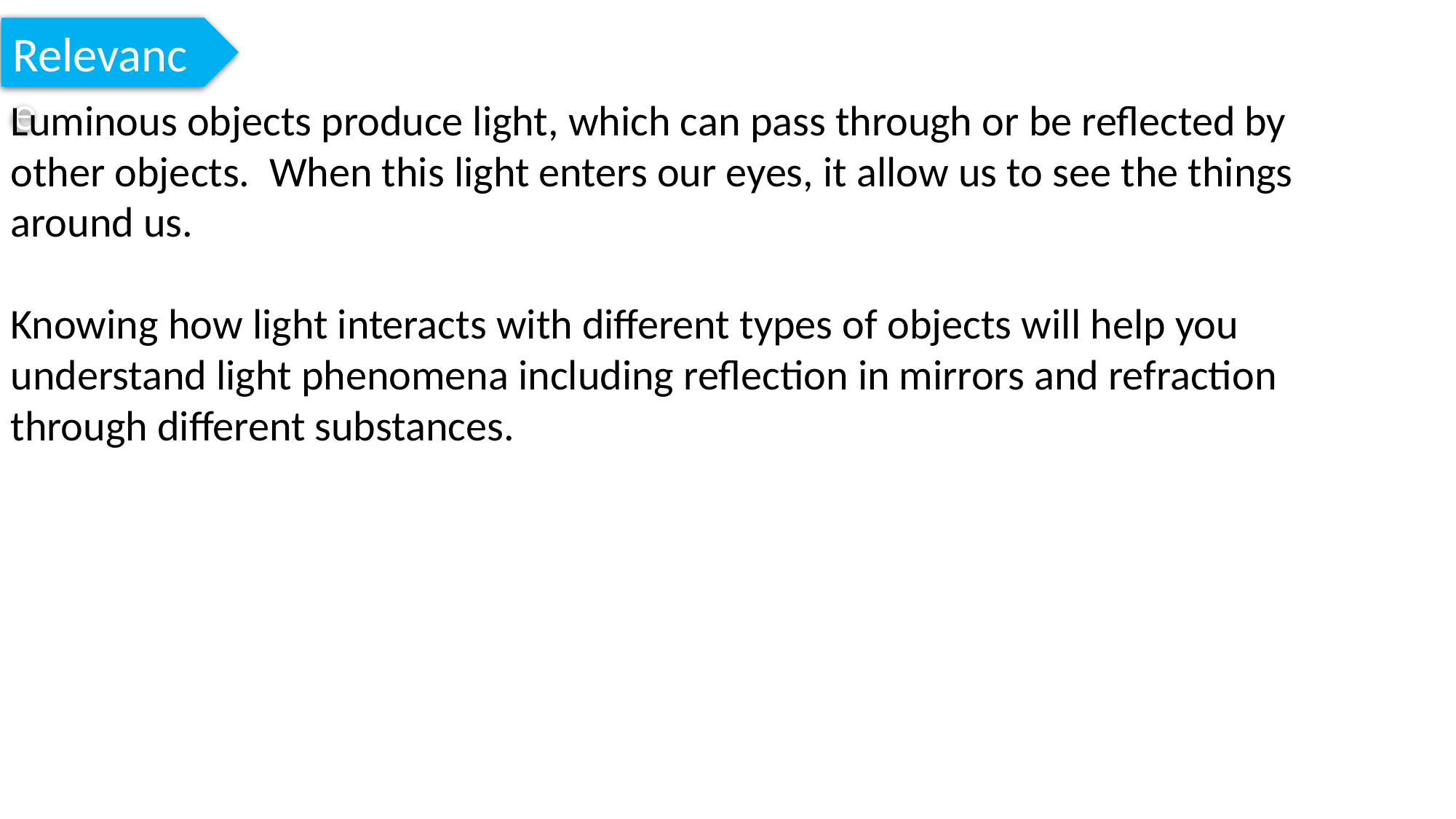

Relevance
Luminous objects produce light, which can pass through or be reflected by other objects.  When this light enters our eyes, it allow us to see the things around us.

Knowing how light interacts with different types of objects will help you understand light phenomena including reflection in mirrors and refraction through different substances.